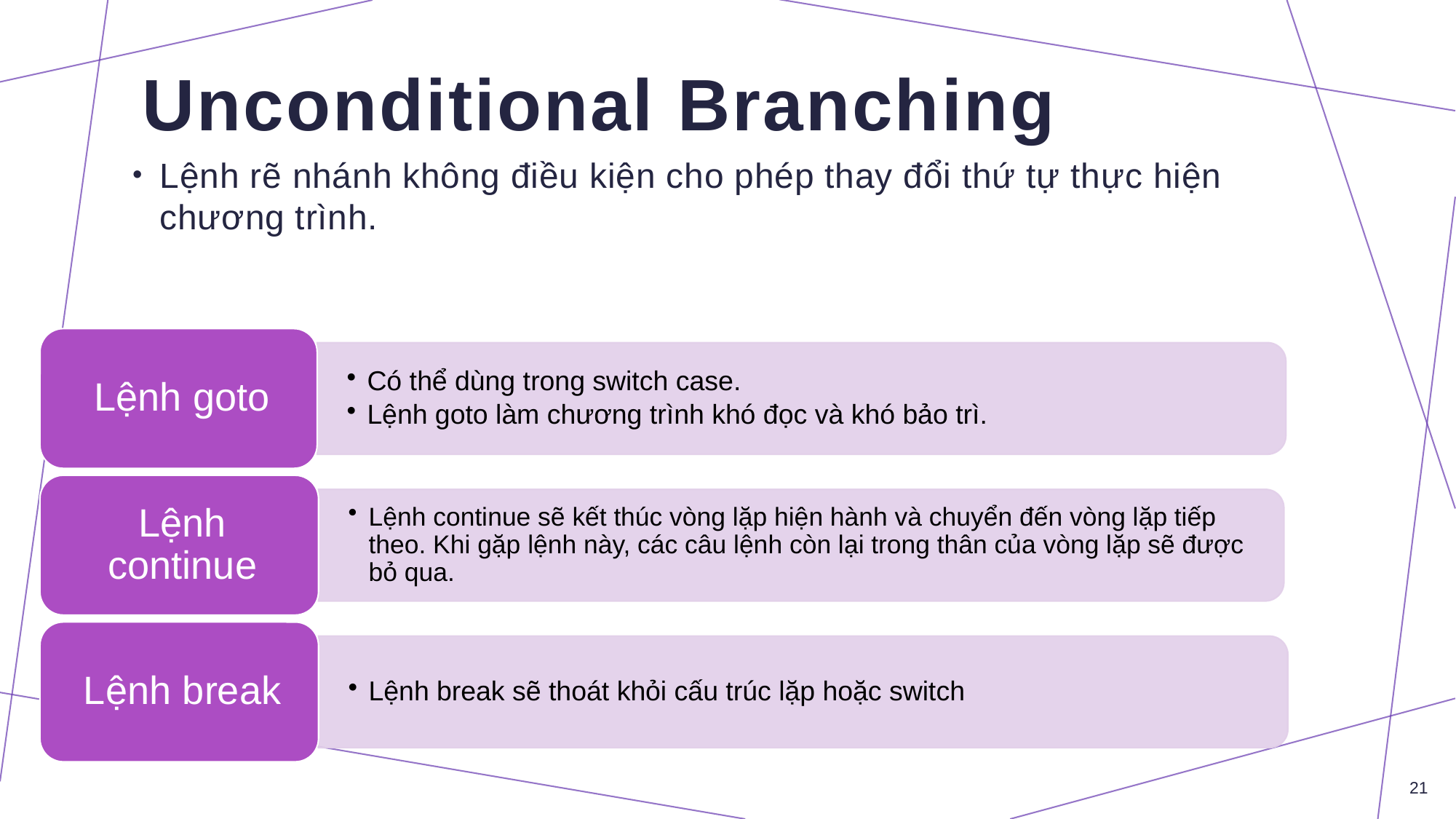

# Unconditional Branching
Lệnh rẽ nhánh không điều kiện cho phép thay đổi thứ tự thực hiện chương trình.
Có thể dùng trong switch case.
Lệnh goto làm chương trình khó đọc và khó bảo trì.
Lệnh goto
Lệnh continue sẽ kết thúc vòng lặp hiện hành và chuyển đến vòng lặp tiếp theo. Khi gặp lệnh này, các câu lệnh còn lại trong thân của vòng lặp sẽ được bỏ qua.
Lệnh continue
Lệnh break sẽ thoát khỏi cấu trúc lặp hoặc switch
Lệnh break
21